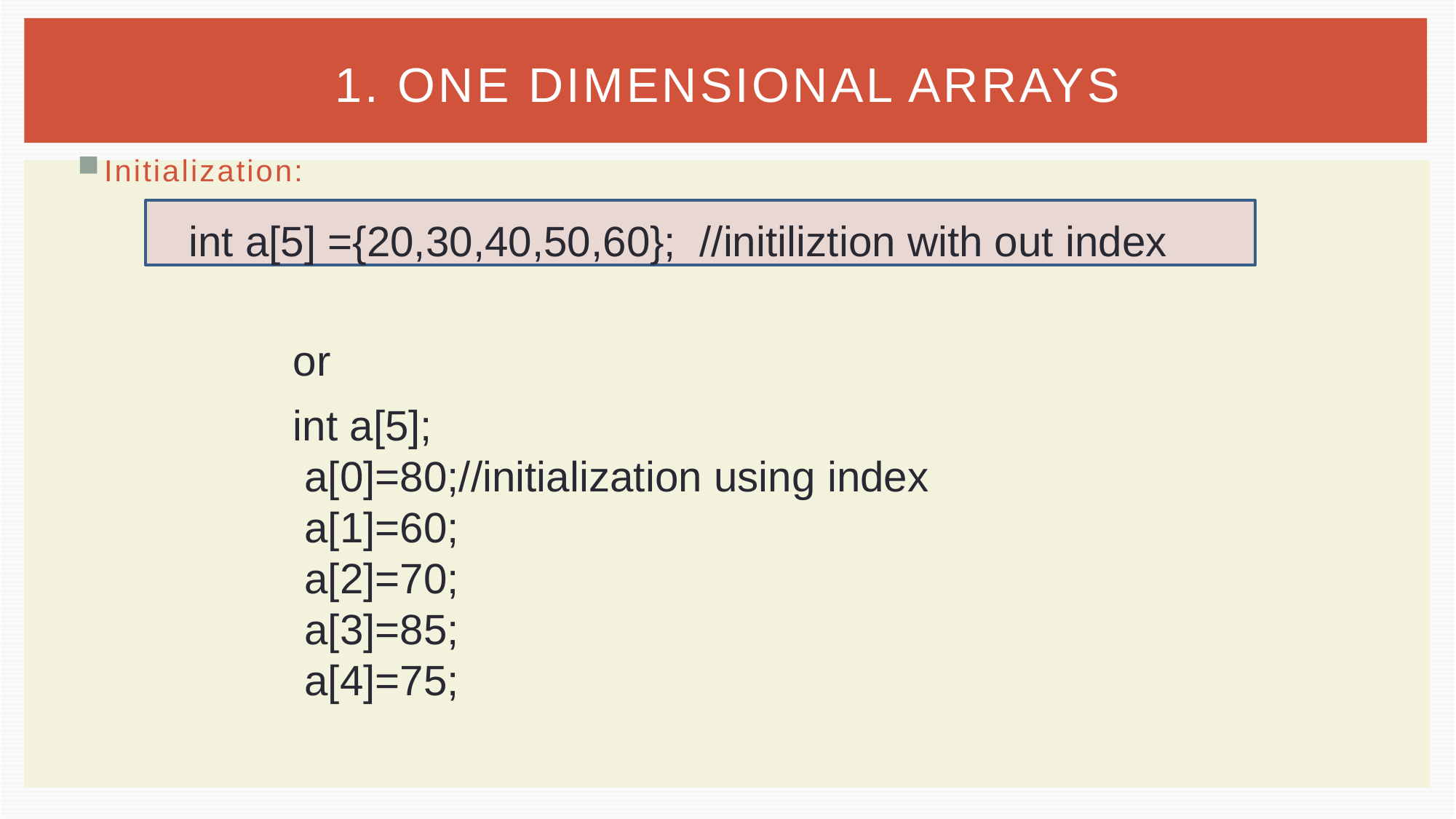

# 1. ONE DIMENSIONAL ARRAYS
Initialization:

int a[5] ={20,30,40,50,60};  //initiliztion with out index
or
int a[5];
a[0]=80;//initialization using index
a[1]=60;
a[2]=70;
a[3]=85;
a[4]=75;